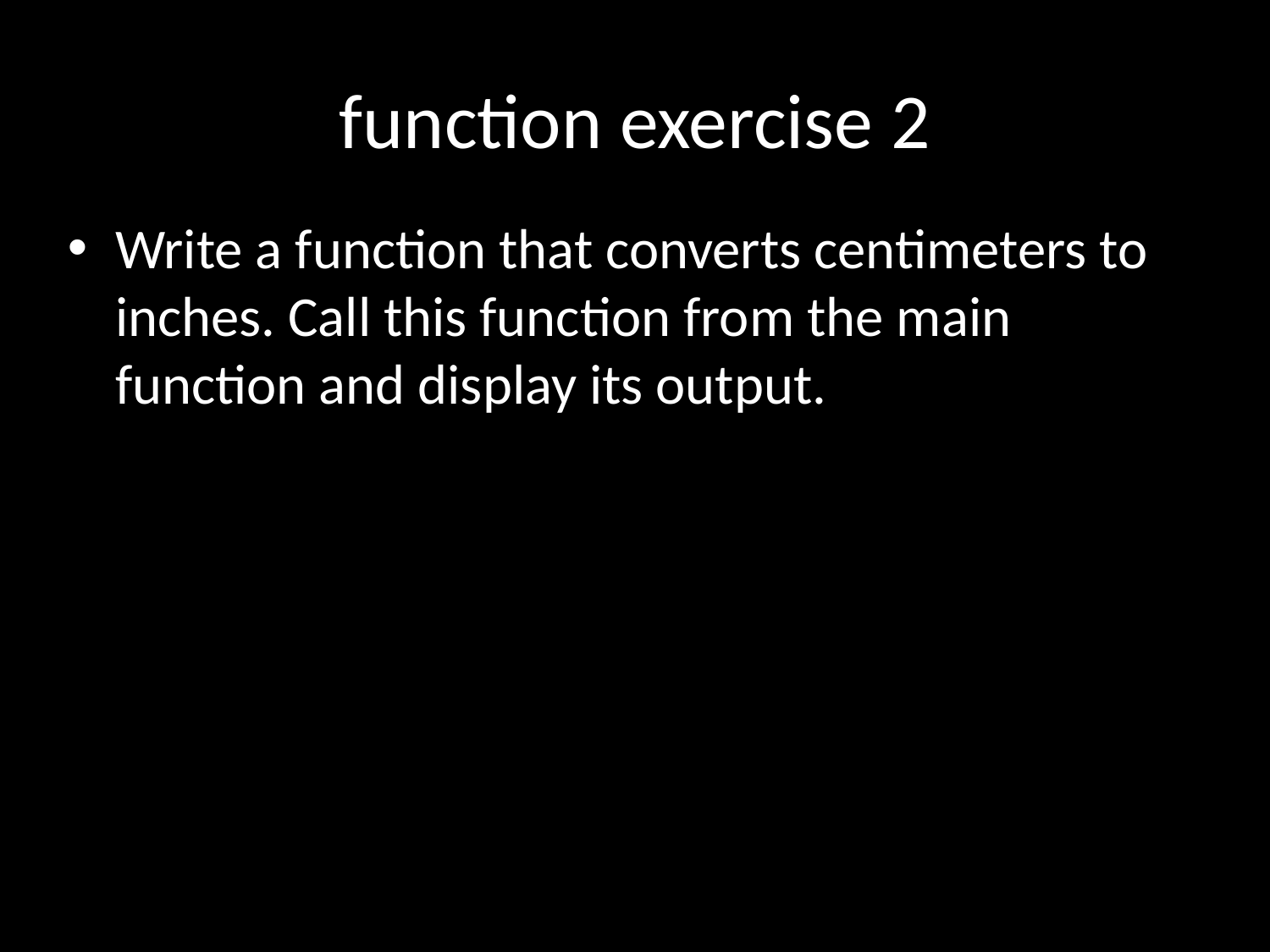

# function exercise 2
Write a function that converts centimeters to inches. Call this function from the main function and display its output.